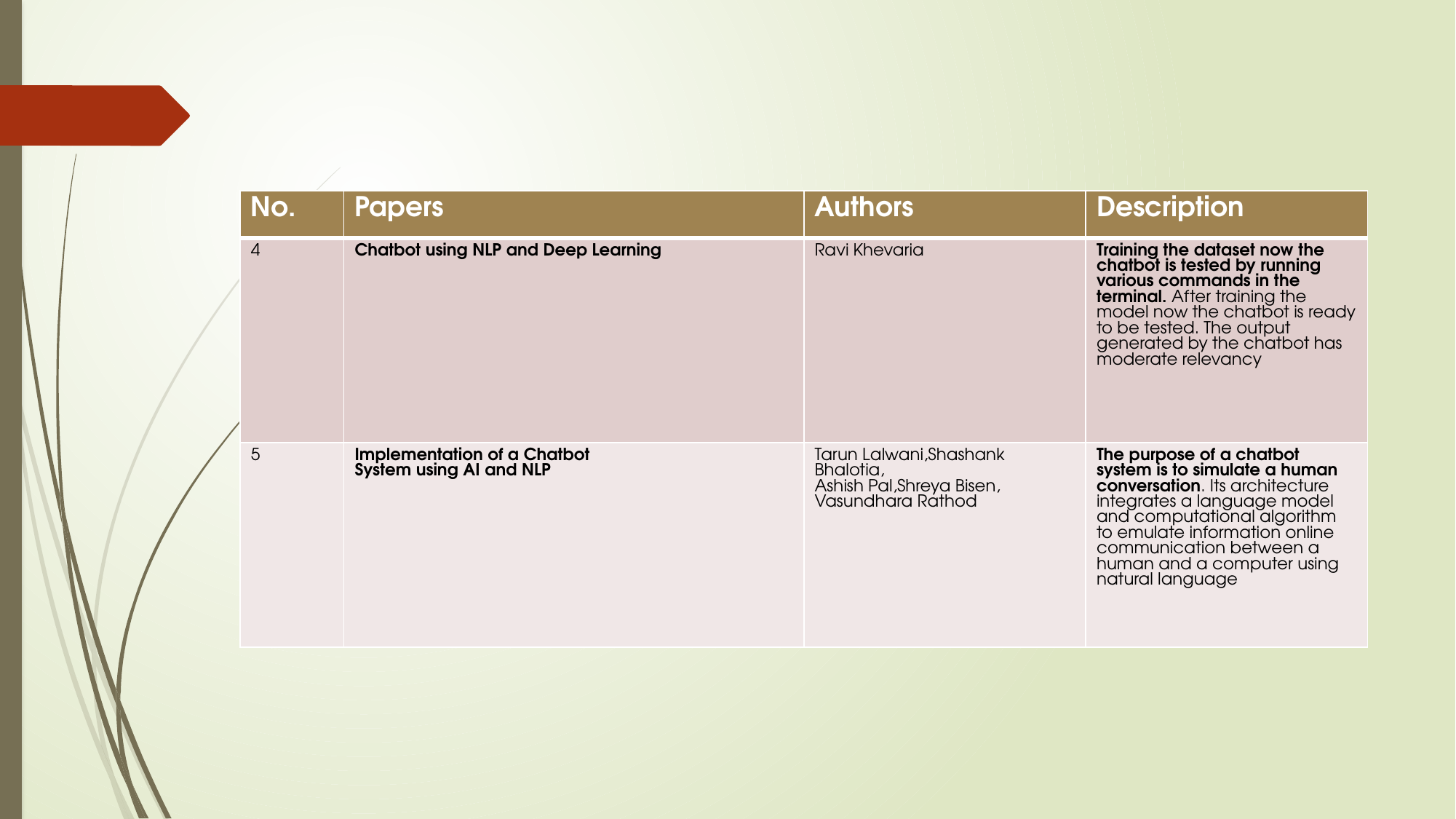

| No. | Papers | Authors | Description |
| --- | --- | --- | --- |
| 4 | Chatbot using NLP and Deep Learning | Ravi Khevaria | Training the dataset now the chatbot is tested by running various commands in the terminal. After training the model now the chatbot is ready to be tested. The output generated by the chatbot has moderate relevancy |
| 5 | Implementation of a Chatbot System using AI and NLP | Tarun Lalwani,Shashank Bhalotia, Ashish Pal,Shreya Bisen, Vasundhara Rathod | The purpose of a chatbot system is to simulate a human conversation. Its architecture integrates a language model and computational algorithm to emulate information online communication between a human and a computer using natural language |